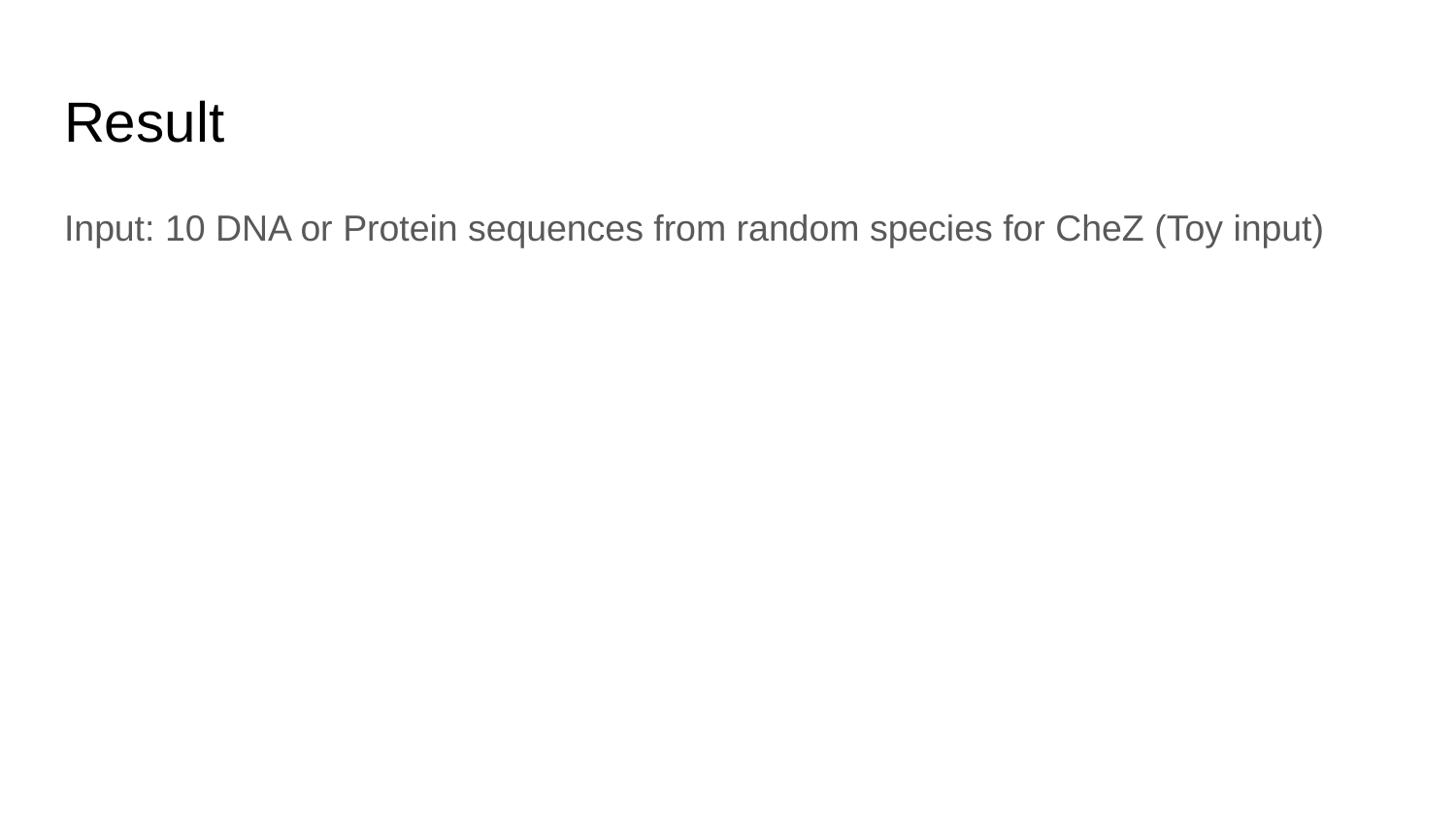

# Result
Input: 10 DNA or Protein sequences from random species for CheZ (Toy input)